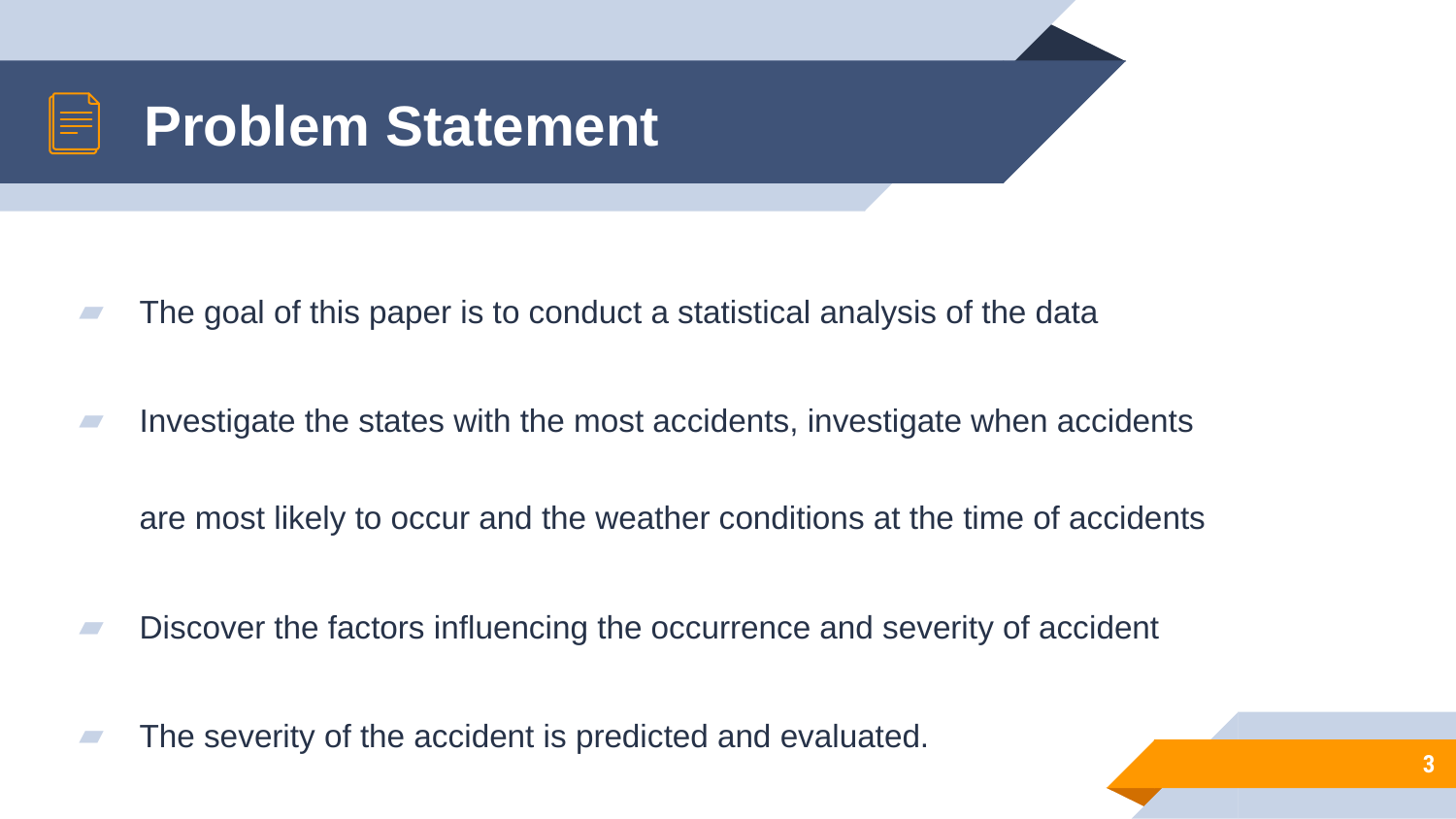

# Problem Statement

The goal of this paper is to conduct a statistical analysis of the data
Investigate the states with the most accidents, investigate when accidents are most likely to occur and the weather conditions at the time of accidents
Discover the factors influencing the occurrence and severity of accident
The severity of the accident is predicted and evaluated.
3